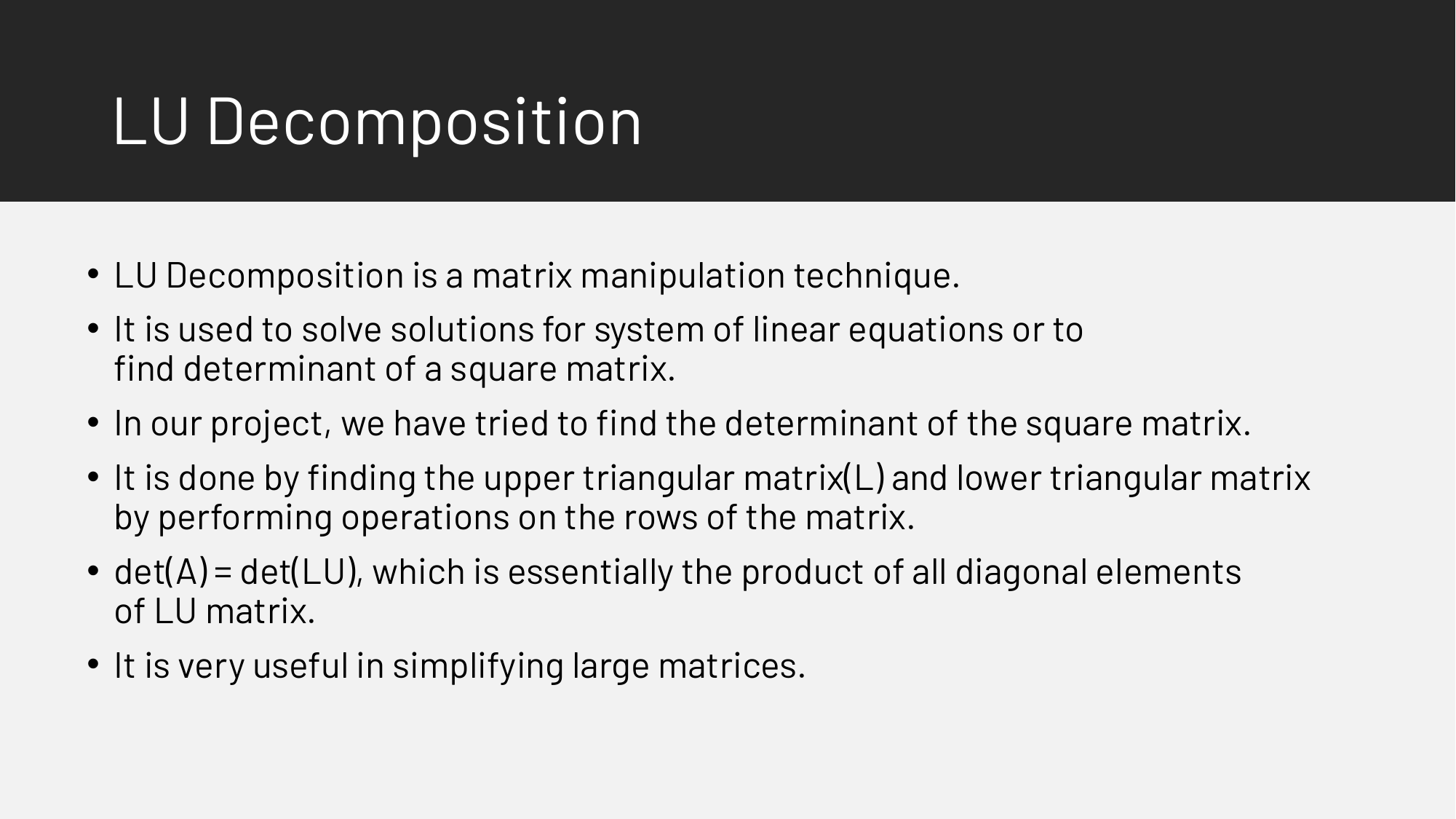

# LU Decomposition

LU Decomposition is a matrix manipulation technique.
It is used to solve solutions for system of linear equations or to find determinant of a square matrix.
In our project, we have tried to find the determinant of the square matrix.
It is done by finding the upper triangular matrix(L) and lower triangular matrix by performing operations on the rows of the matrix.
det(A) = det(LU), which is essentially the product of all diagonal elements of LU matrix.
It is very useful in simplifying large matrices.